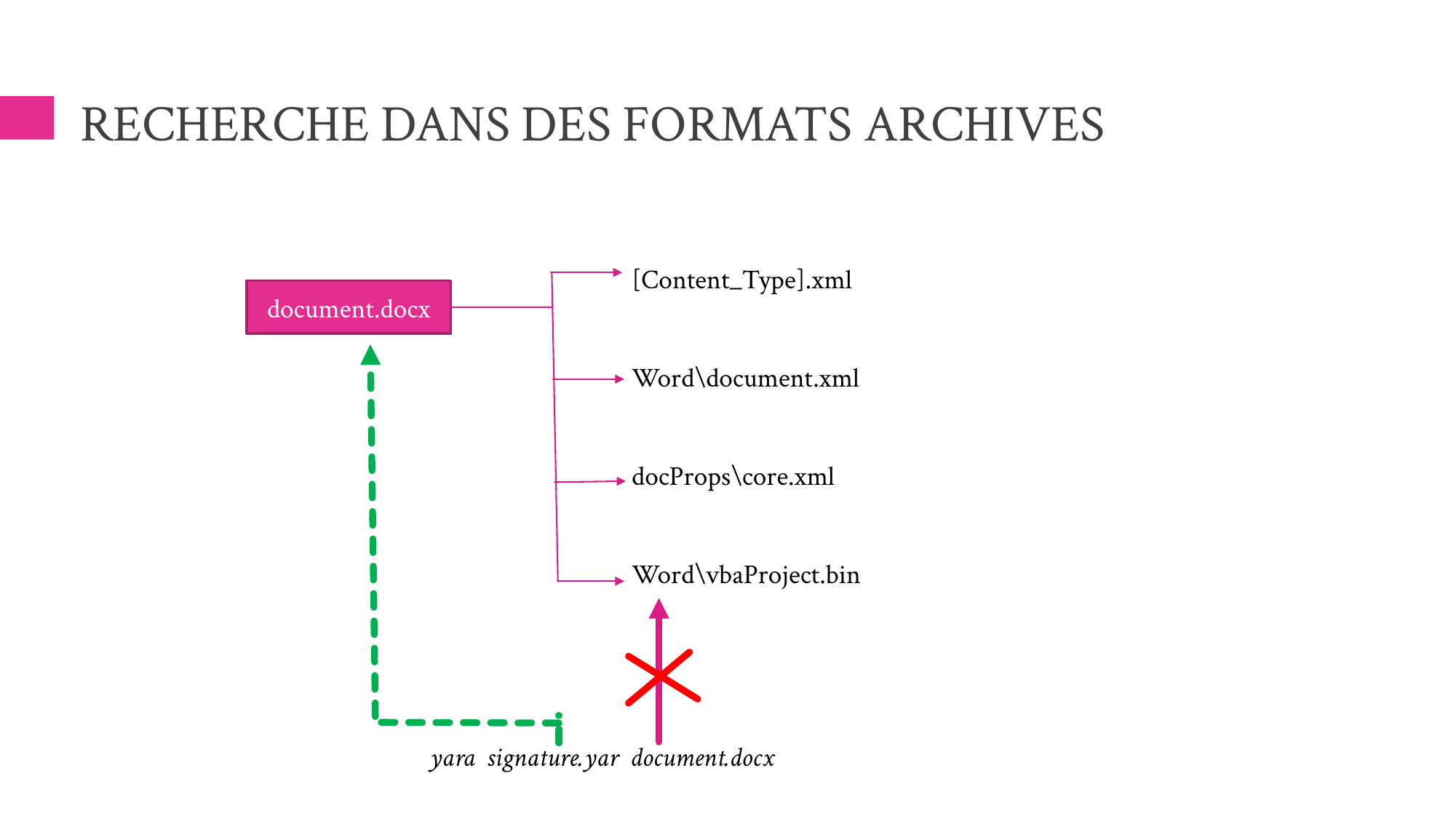

# Recherche dans des formats archives
[Content_Type].xml

Word\document.xml

docProps\core.xml

Word\vbaProject.bin
document.docx
yara  signature.yar  document.docx